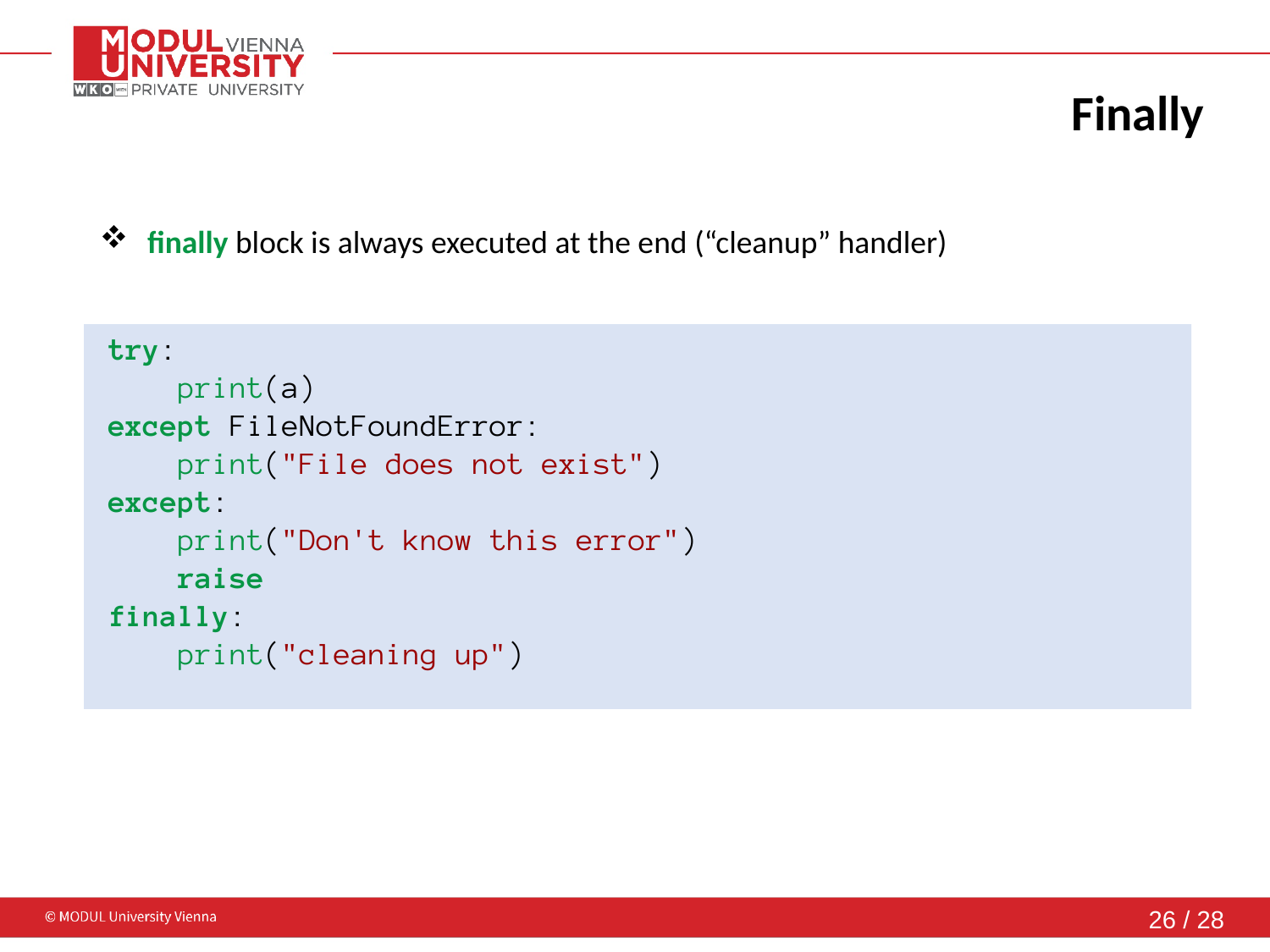

Finally
finally block is always executed at the end (“cleanup” handler)
try:
    print(a)
except FileNotFoundError:
    print("File does not exist")
except:
    print("Don't know this error")
    raise
finally:
    print("cleaning up")